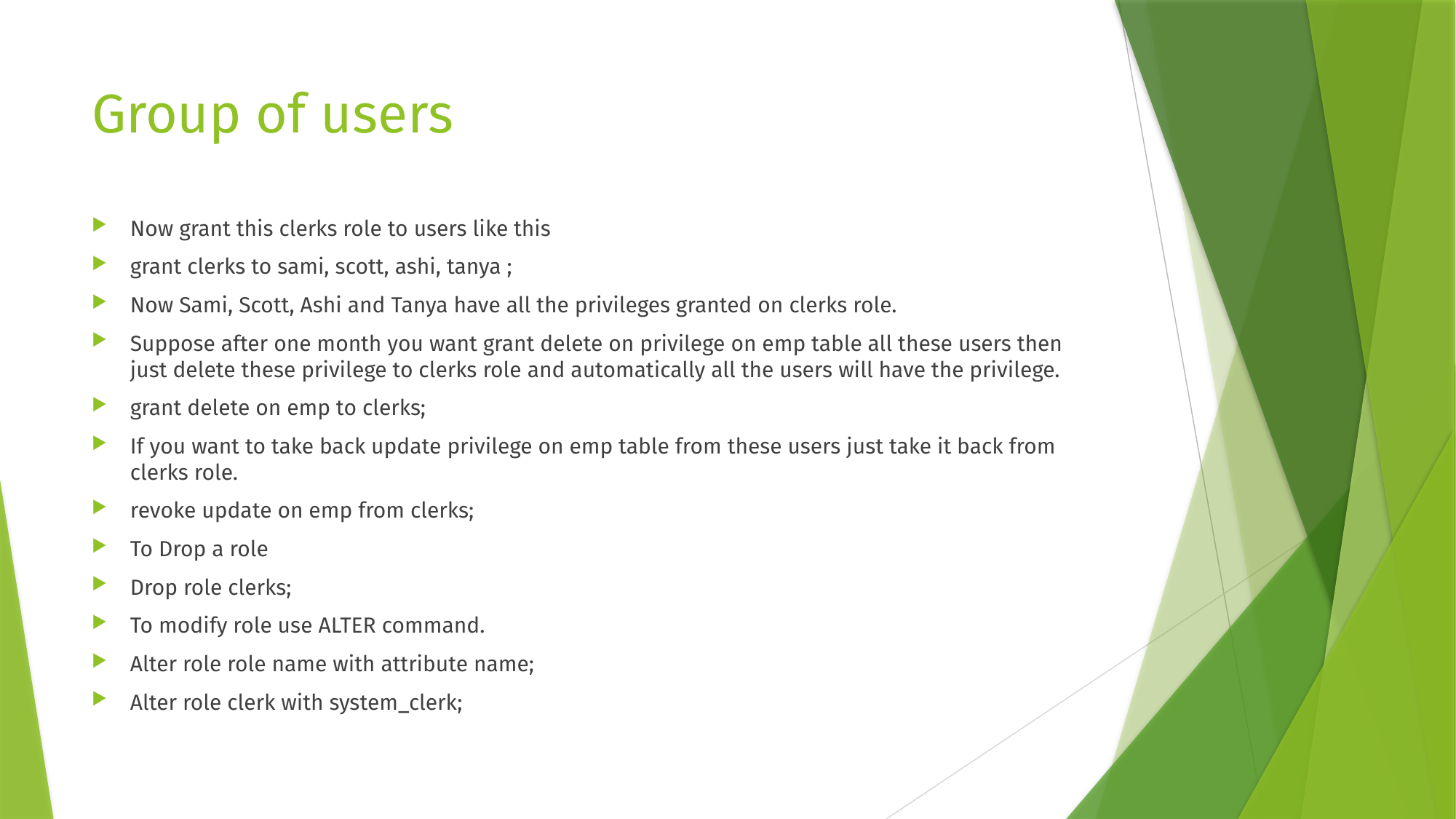

# Group of users
Now grant this clerks role to users like this
grant clerks to sami, scott, ashi, tanya ;
Now Sami, Scott, Ashi and Tanya have all the privileges granted on clerks role.
Suppose after one month you want grant delete on privilege on emp table all these users then just delete these privilege to clerks role and automatically all the users will have the privilege.
grant delete on emp to clerks;
If you want to take back update privilege on emp table from these users just take it back from clerks role.
revoke update on emp from clerks;
To Drop a role
Drop role clerks;
To modify role use ALTER command.
Alter role role name with attribute name;
Alter role clerk with system_clerk;